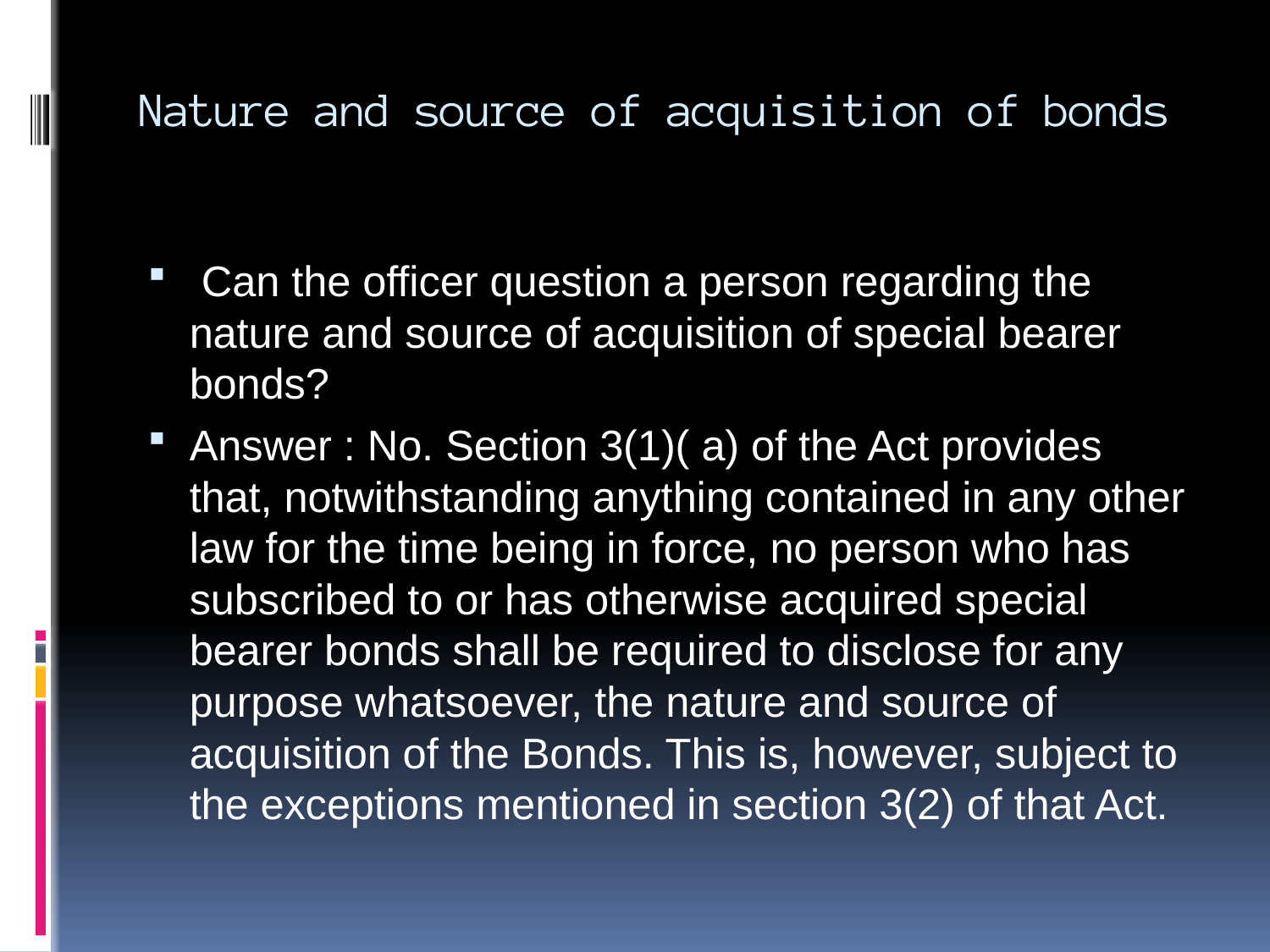

# Nature and source of acquisition of bonds
 Can the officer question a person regarding the nature and source of acquisition of special bearer bonds?
Answer : No. Section 3(1)( a) of the Act provides that, notwithstanding anything contained in any other law for the time being in force, no person who has subscribed to or has otherwise acquired special bearer bonds shall be required to disclose for any purpose whatsoever, the nature and source of acquisition of the Bonds. This is, however, subject to the exceptions mentioned in section 3(2) of that Act.